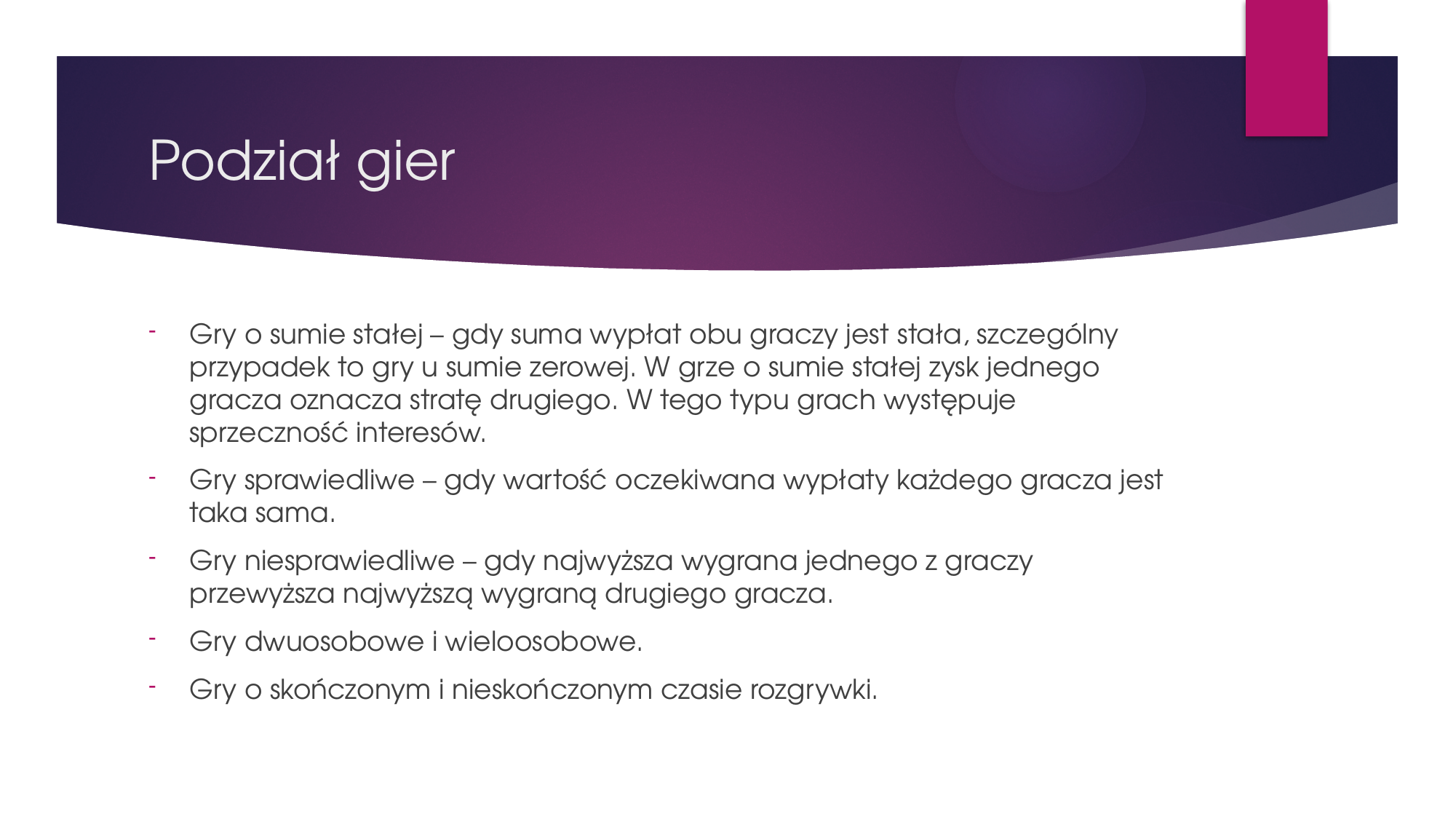

# Podział gier
Gry o sumie stałej – gdy suma wypłat obu graczy jest stała, szczególny przypadek to gry u sumie zerowej. W grze o sumie stałej zysk jednego gracza oznacza stratę drugiego. W tego typu grach występuje sprzeczność interesów.
Gry sprawiedliwe – gdy wartość oczekiwana wypłaty każdego gracza jest taka sama.
Gry niesprawiedliwe – gdy najwyższa wygrana jednego z graczy przewyższa najwyższą wygraną drugiego gracza.
Gry dwuosobowe i wieloosobowe.
Gry o skończonym i nieskończonym czasie rozgrywki.